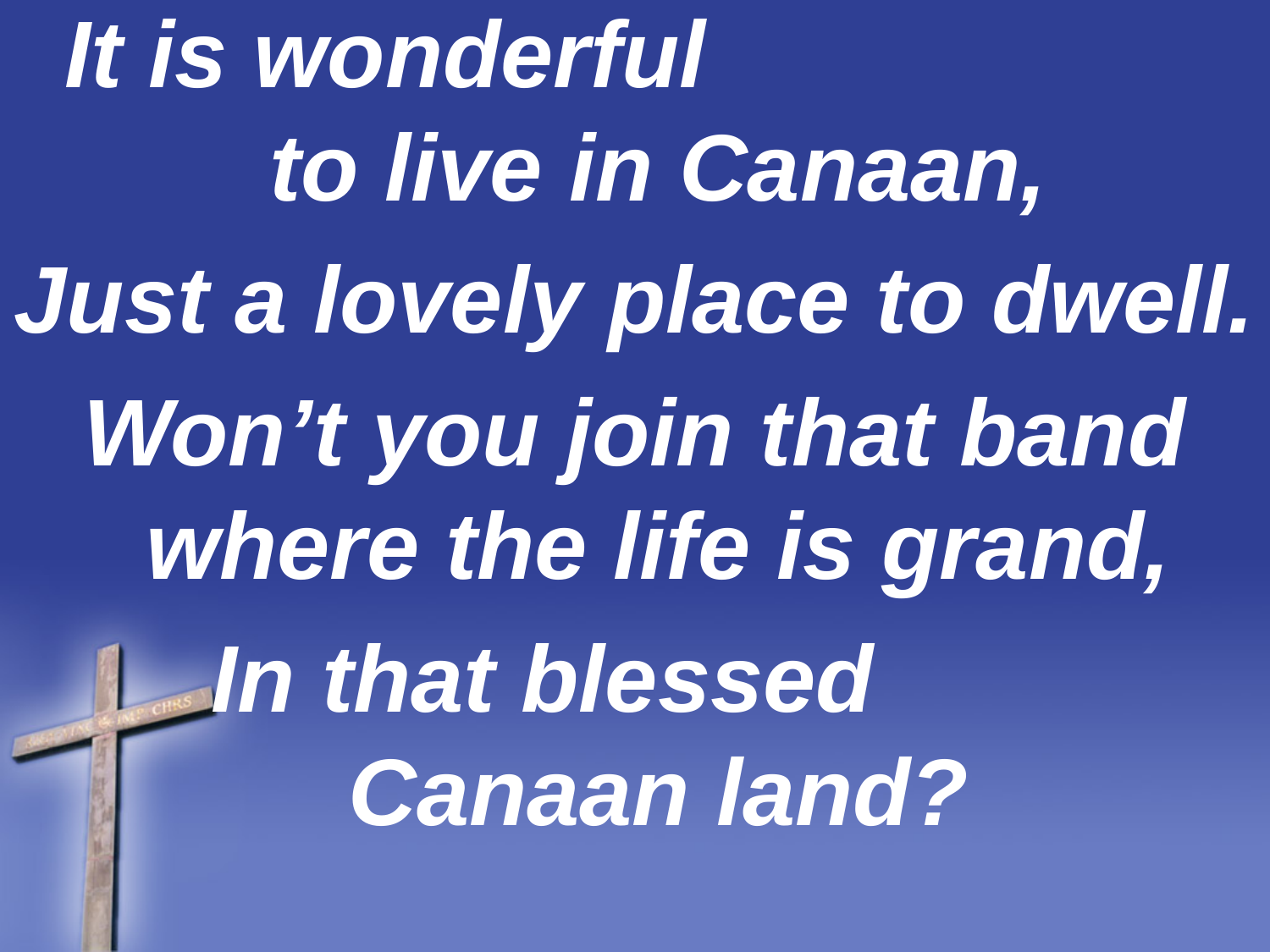

It is wonderful                    to live in Canaan,
Just a lovely place to dwell.
Won’t you join that band where the life is grand,
  In that blessed          Canaan land?